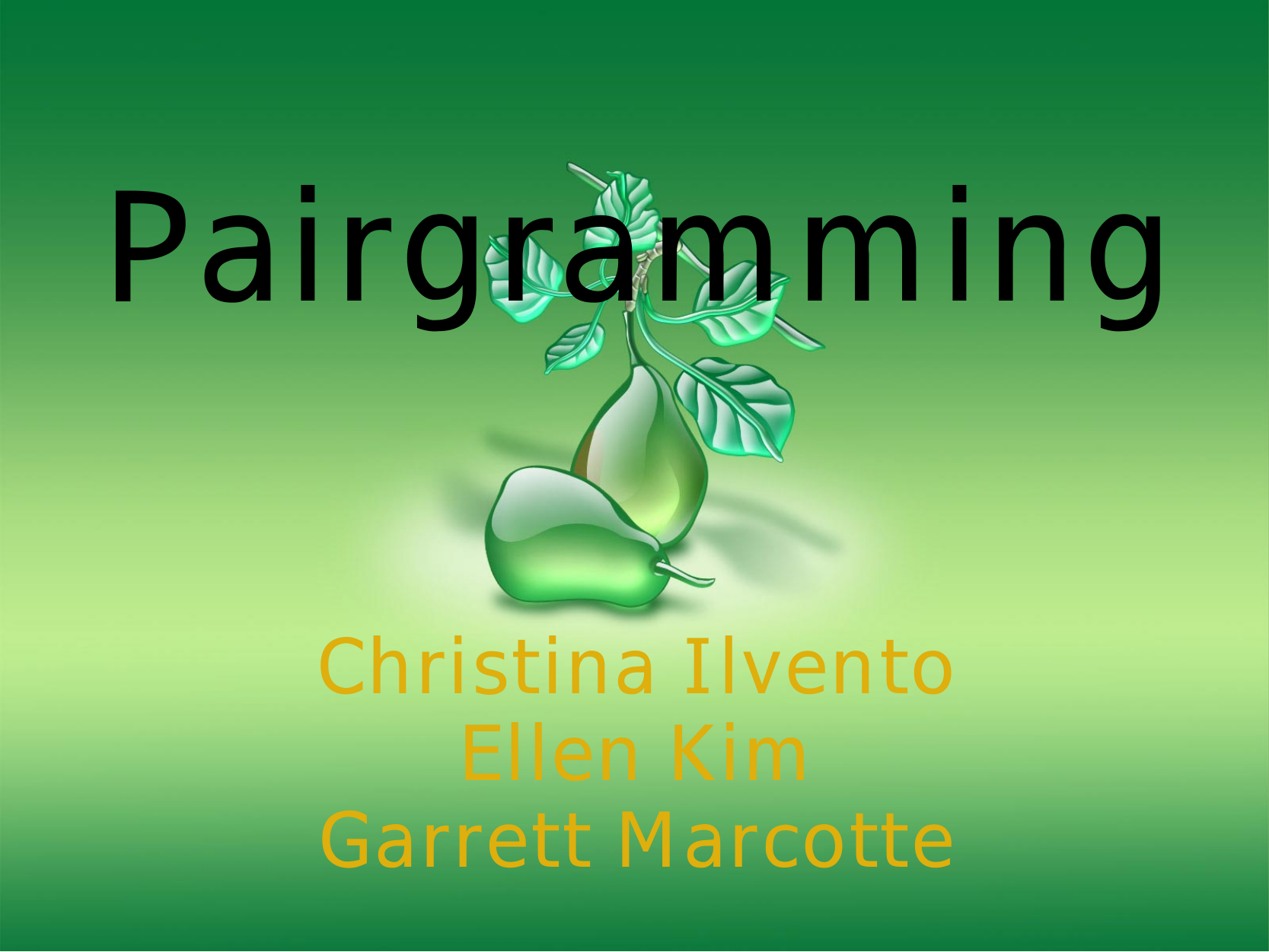

Pairgramming
Christina Ilvento
Ellen Kim
Garrett Marcotte